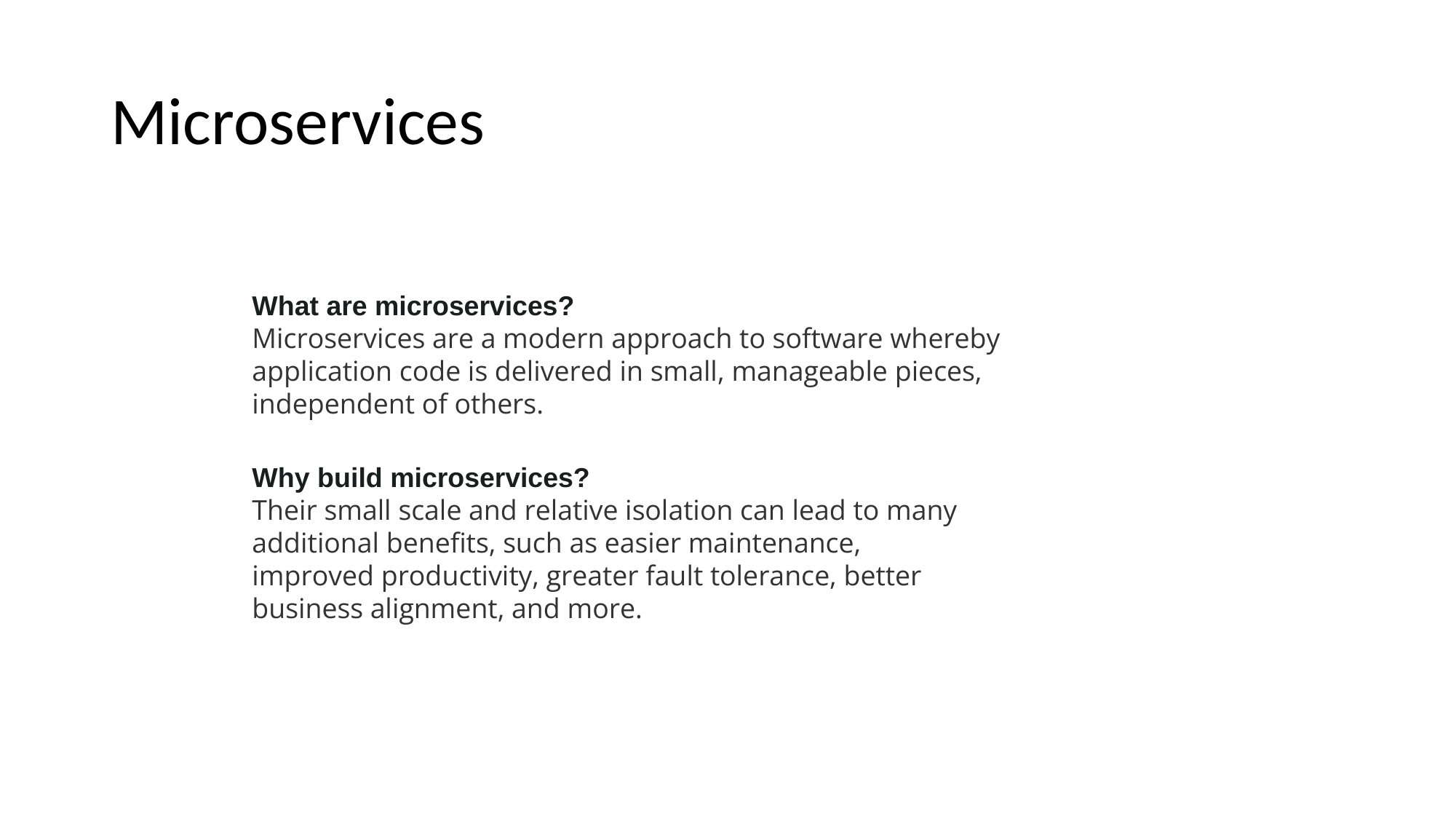

# Microservices
What are microservices?
Microservices are a modern approach to software whereby application code is delivered in small, manageable pieces, independent of others.
Why build microservices?
Their small scale and relative isolation can lead to many additional benefits, such as easier maintenance, improved productivity, greater fault tolerance, better business alignment, and more.